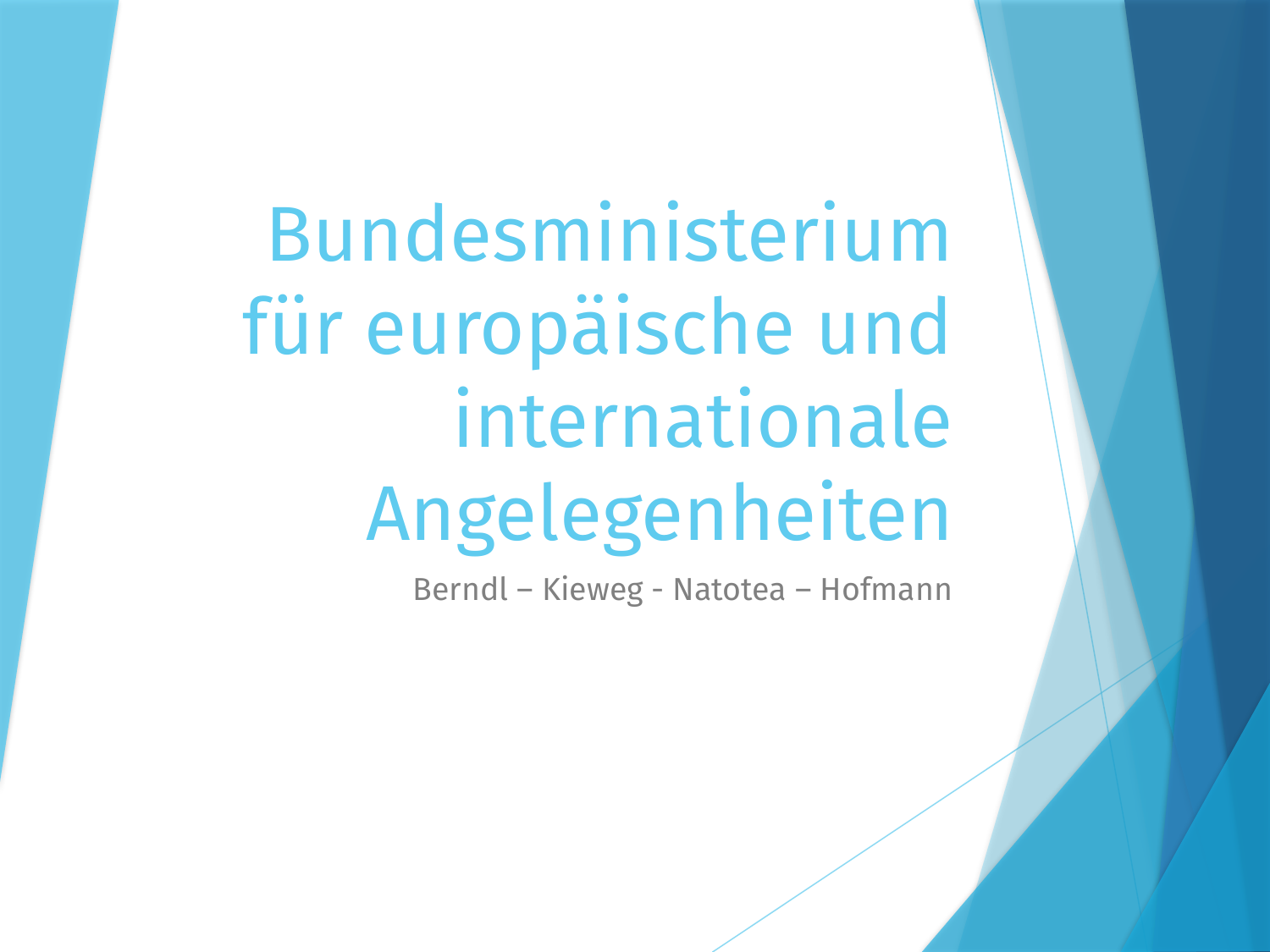

# Bundesministerium für europäische und internationale Angelegenheiten
Berndl – Kieweg - Natotea – Hofmann